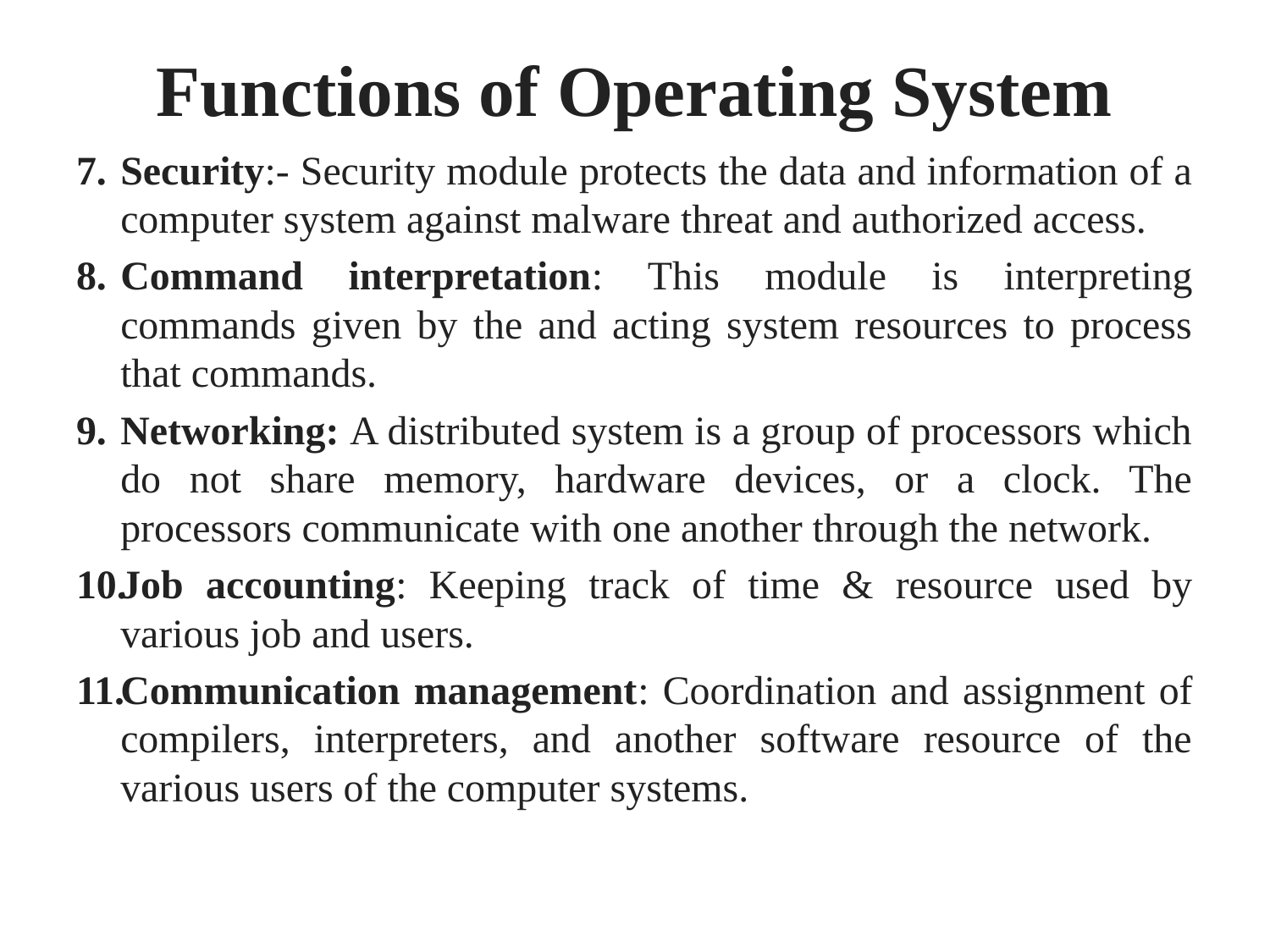

# Functions of Operating System
Security:- Security module protects the data and information of a computer system against malware threat and authorized access.
Command interpretation: This module is interpreting commands given by the and acting system resources to process that commands.
Networking: A distributed system is a group of processors which do not share memory, hardware devices, or a clock. The processors communicate with one another through the network.
Job accounting: Keeping track of time & resource used by various job and users.
Communication management: Coordination and assignment of compilers, interpreters, and another software resource of the various users of the computer systems.